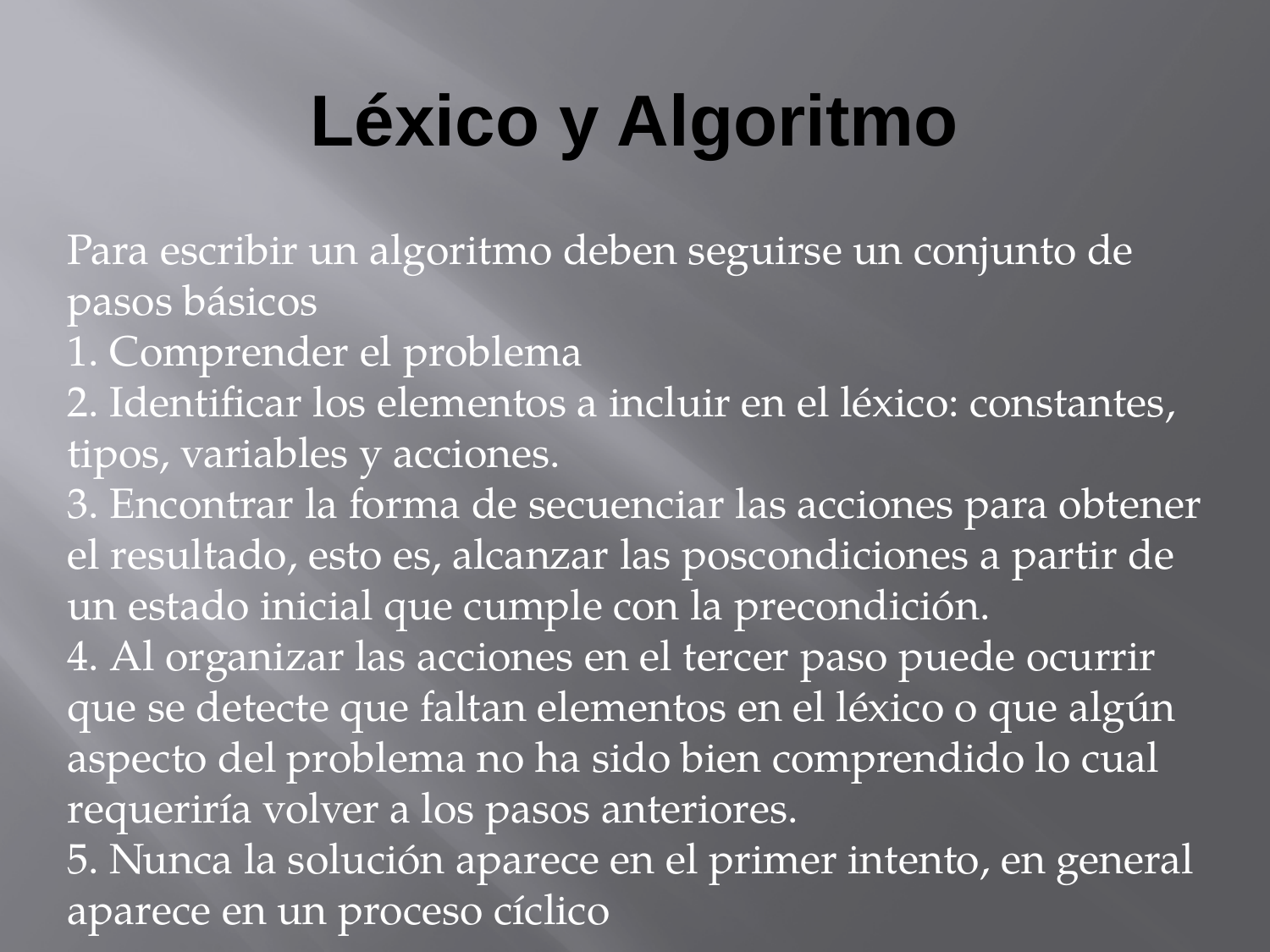

# Léxico y Algoritmo
Para escribir un algoritmo deben seguirse un conjunto de pasos básicos
1. Comprender el problema
2. Identificar los elementos a incluir en el léxico: constantes, tipos, variables y acciones.
3. Encontrar la forma de secuenciar las acciones para obtener el resultado, esto es, alcanzar las poscondiciones a partir de un estado inicial que cumple con la precondición.
4. Al organizar las acciones en el tercer paso puede ocurrir que se detecte que faltan elementos en el léxico o que algún aspecto del problema no ha sido bien comprendido lo cual requeriría volver a los pasos anteriores.
5. Nunca la solución aparece en el primer intento, en general aparece en un proceso cíclico